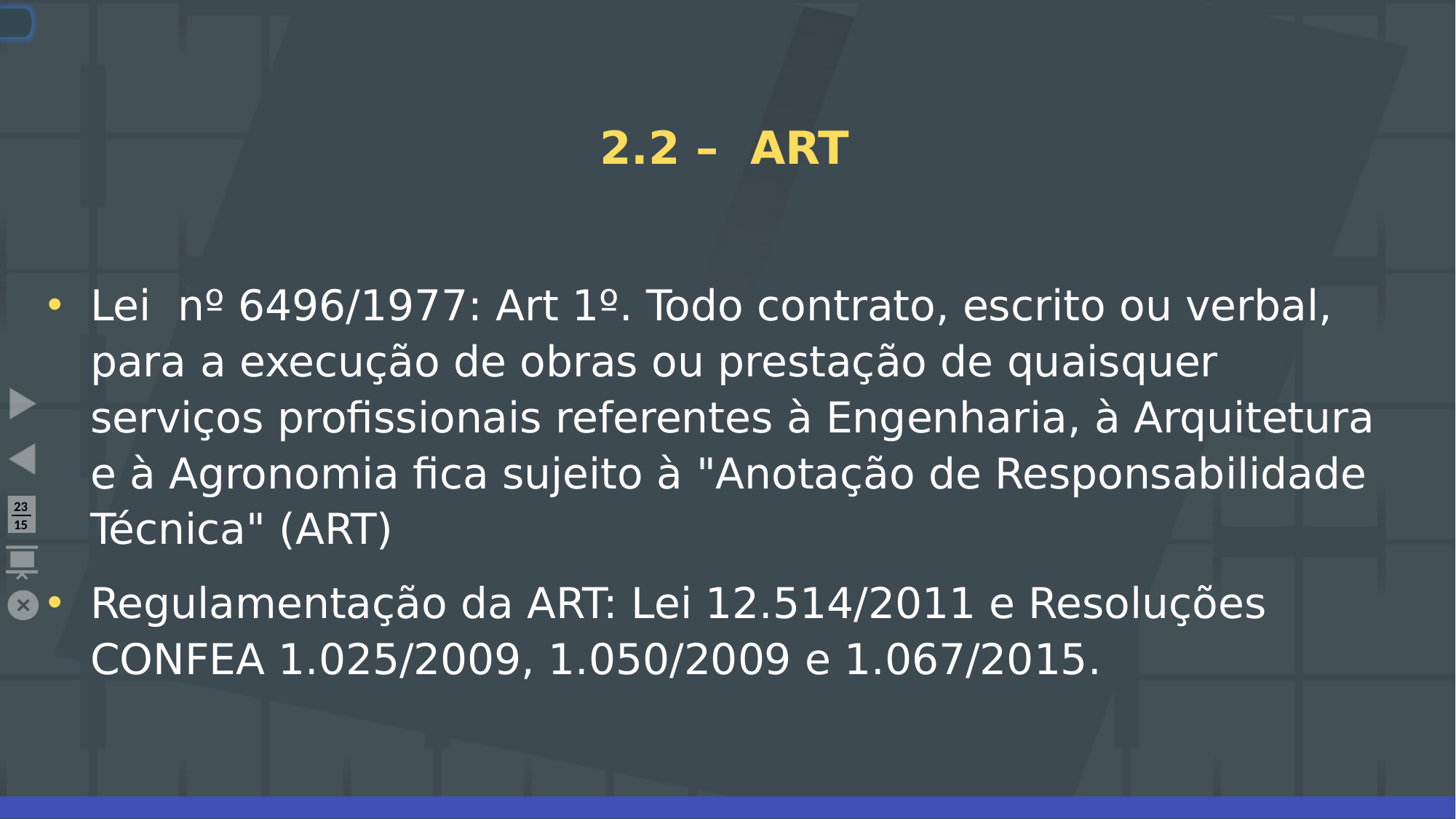

# 2.2 –  ART
Lei  nº 6496/1977: Art 1º. Todo contrato, escrito ou verbal, para a execução de obras ou prestação de quaisquer serviços profissionais referentes à Engenharia, à Arquitetura e à Agronomia fica sujeito à "Anotação de Responsabilidade Técnica" (ART)
Regulamentação da ART: Lei 12.514/2011 e Resoluções CONFEA 1.025/2009, 1.050/2009 e 1.067/2015.